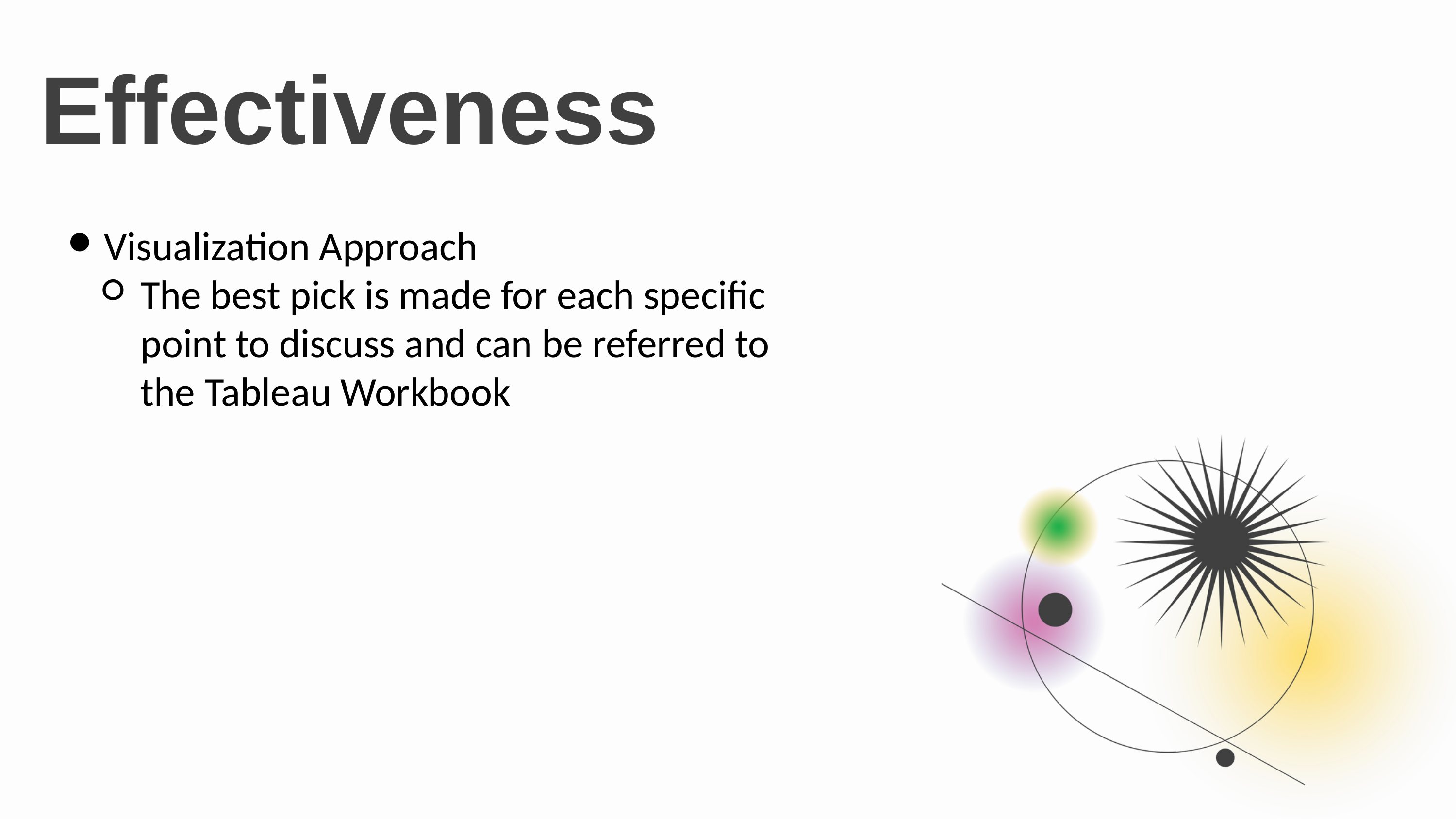

Effectiveness
Visualization Approach
The best pick is made for each specific point to discuss and can be referred to the Tableau Workbook